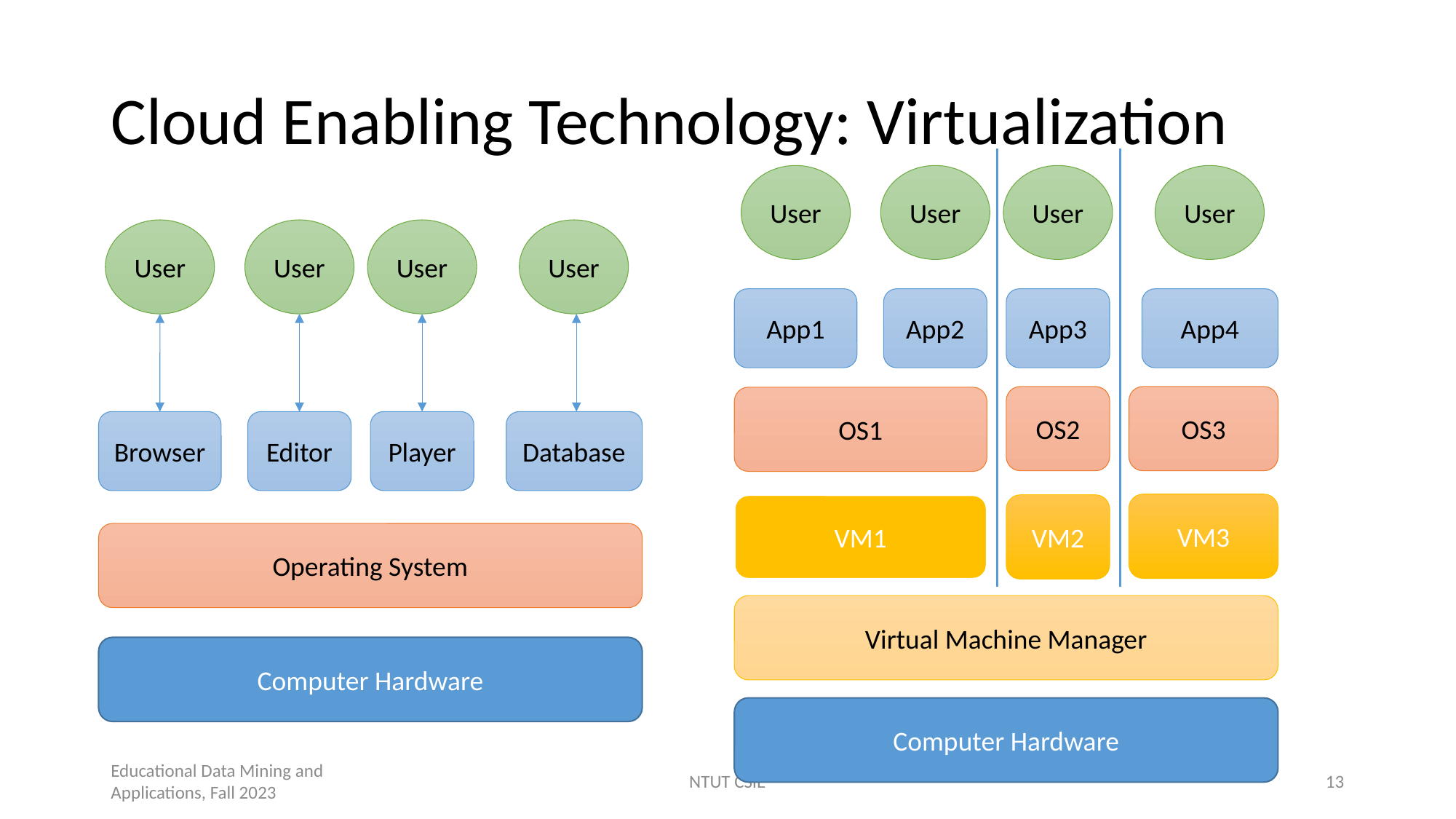

# Cloud Enabling Technology: Virtualization
User
User
User
User
App2
App3
App4
App1
OS2
OS3
OS1
VM3
VM1
VM2
Virtual Machine Manager
Computer Hardware
User
User
User
User
Editor
Player
Database
Browser
Operating System
Computer Hardware
Educational Data Mining and Applications, Fall 2023
NTUT CSIE
13